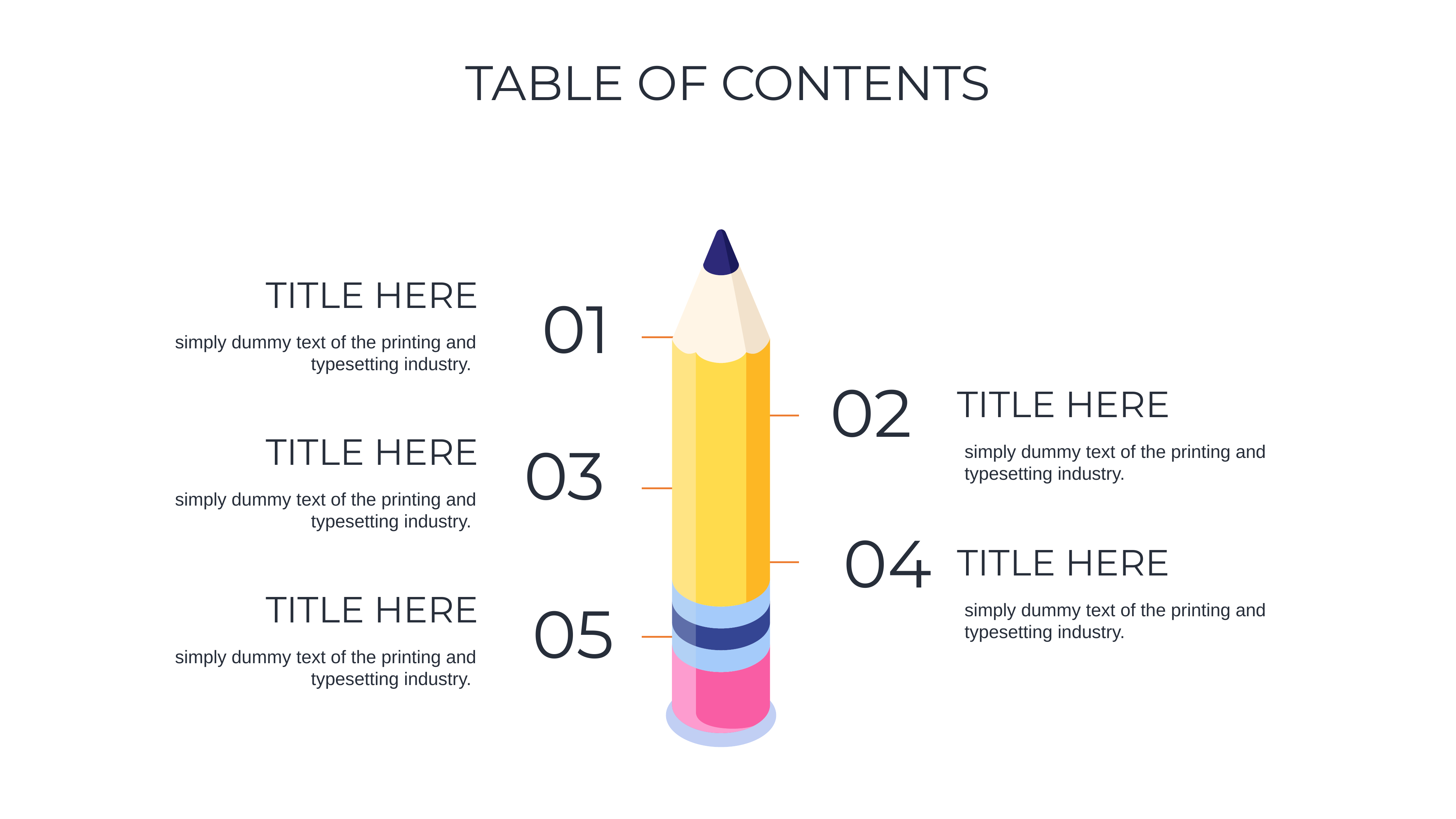

# TABLE OF CONTENTS

TITLE HERE
01
simply dummy text of the printing and typesetting industry.
02
TITLE HERE
TITLE HERE
03
simply dummy text of the printing and typesetting industry.
simply dummy text of the printing and typesetting industry.
04
TITLE HERE
TITLE HERE
05
simply dummy text of the printing and typesetting industry.
simply dummy text of the printing and typesetting industry.